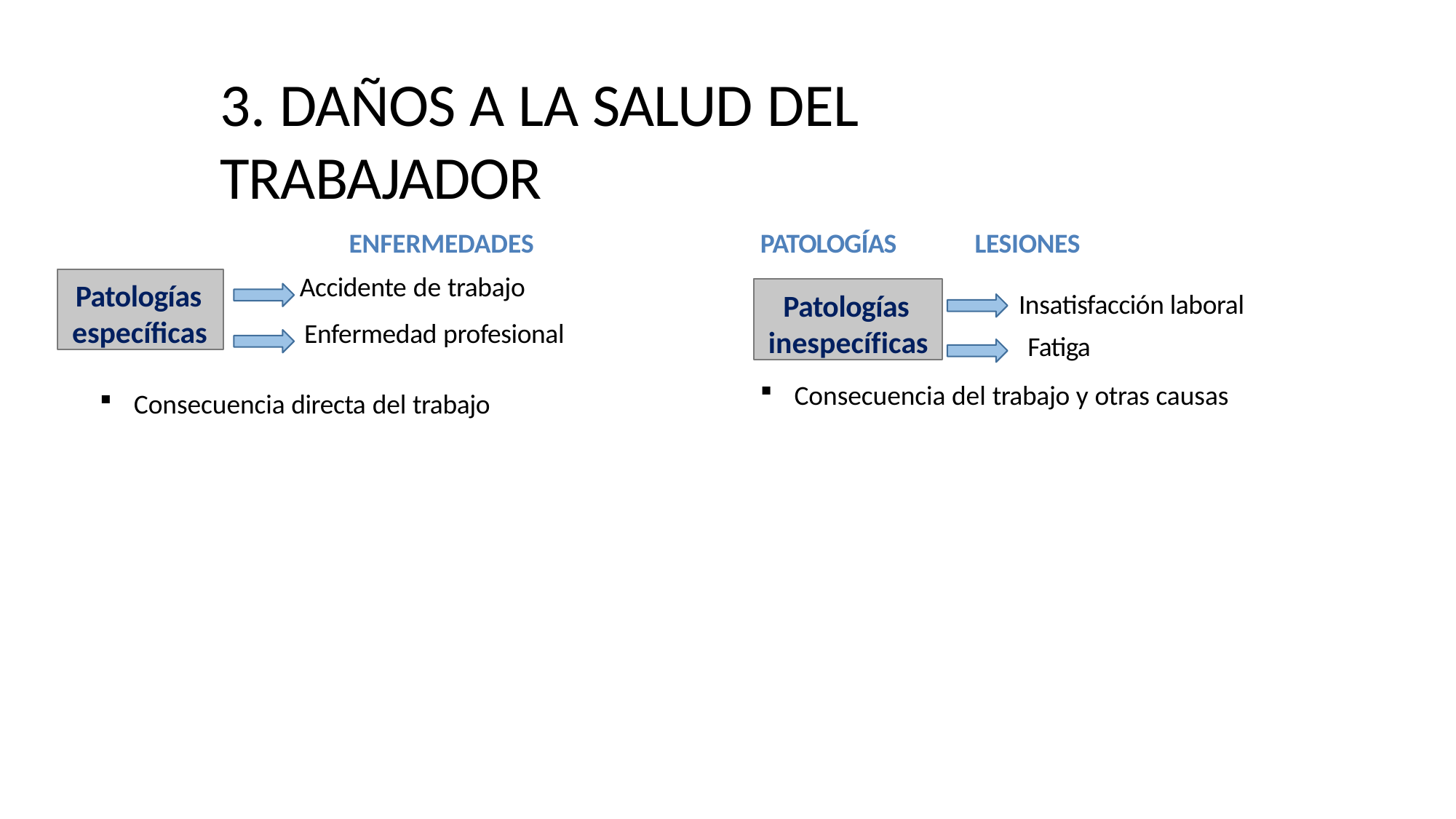

# 3. DAÑOS A LA SALUD DEL TRABAJADOR
ENFERMEDADES	PATOLOGÍAS	LESIONES
Accidente de trabajo
Enfermedad profesional
Patologías
específicas
Insatisfacción laboral  Fatiga
Patologías  inespecíficas

Consecuencia del trabajo y otras causas
Consecuencia directa del trabajo